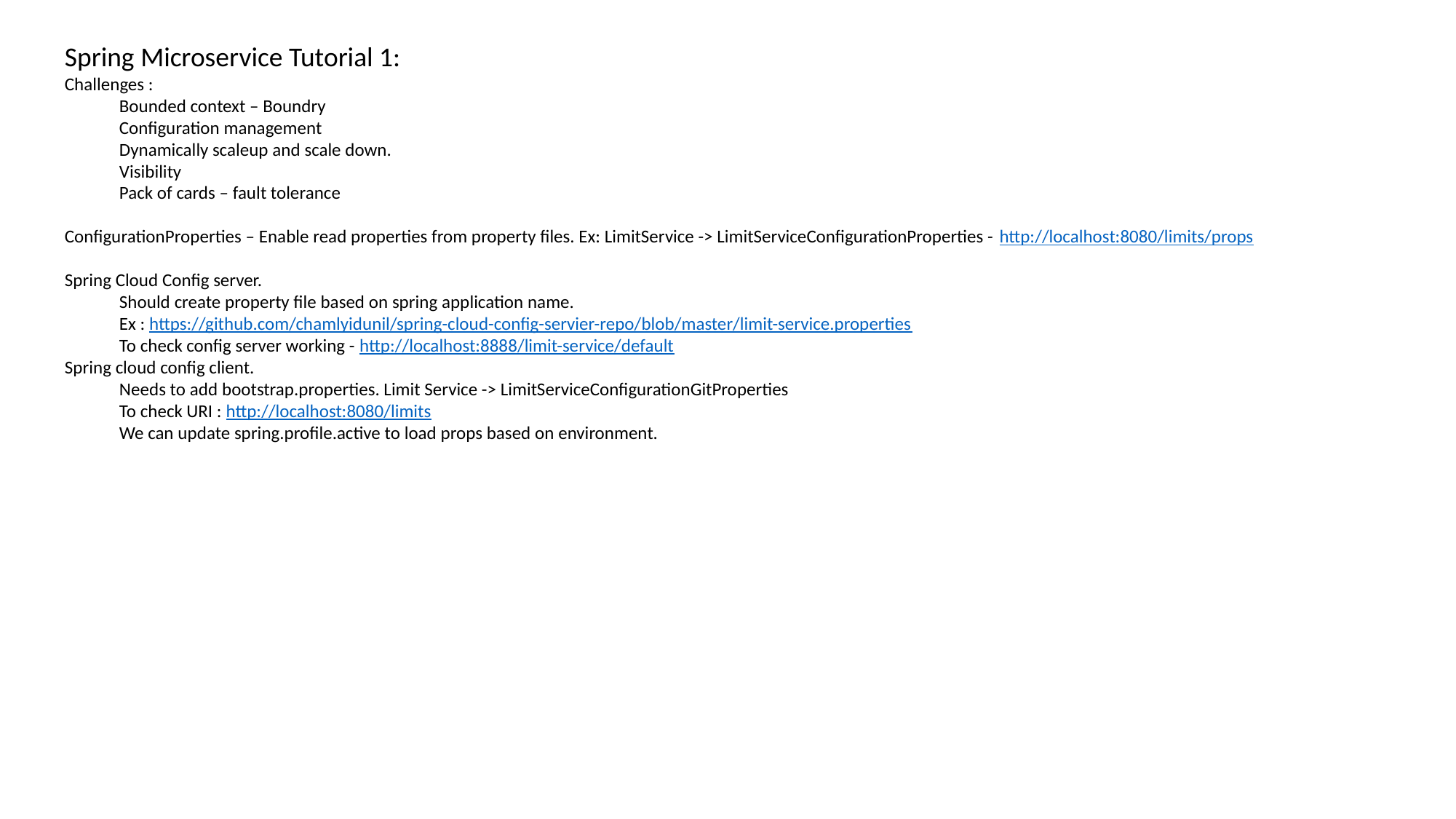

Spring Microservice Tutorial 1:
Challenges :
Bounded context – Boundry
Configuration management
Dynamically scaleup and scale down.
Visibility
Pack of cards – fault tolerance

ConfigurationProperties – Enable read properties from property files. Ex: LimitService -> LimitServiceConfigurationProperties - http://localhost:8080/limits/props

Spring Cloud Config server.
Should create property file based on spring application name.
Ex : https://github.com/chamlyidunil/spring-cloud-config-servier-repo/blob/master/limit-service.properties
To check config server working - http://localhost:8888/limit-service/default
Spring cloud config client.
Needs to add bootstrap.properties. Limit Service -> LimitServiceConfigurationGitProperties
To check URI : http://localhost:8080/limits
We can update spring.profile.active to load props based on environment.